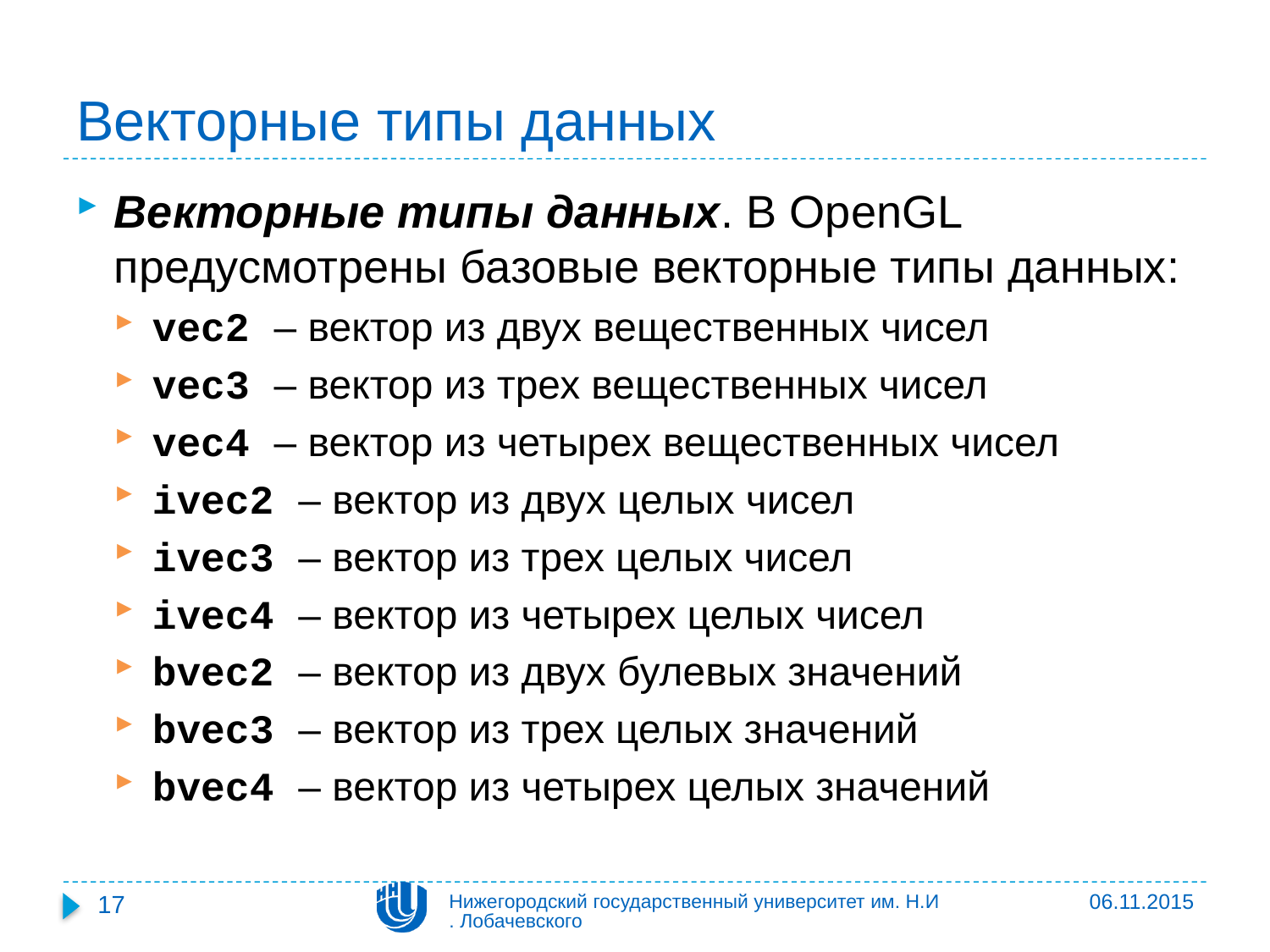

# Векторные типы данных
Векторные типы данных. В OpenGL предусмотрены базовые векторные типы данных:
vec2 – вектор из двух вещественных чисел
vec3 – вектор из трех вещественных чисел
vec4 – вектор из четырех вещественных чисел
ivec2 – вектор из двух целых чисел
ivec3 – вектор из трех целых чисел
ivec4 – вектор из четырех целых чисел
bvec2 – вектор из двух булевых значений
bvec3 – вектор из трех целых значений
bvec4 – вектор из четырех целых значений
17
Нижегородский государственный университет им. Н.И. Лобачевского
06.11.2015